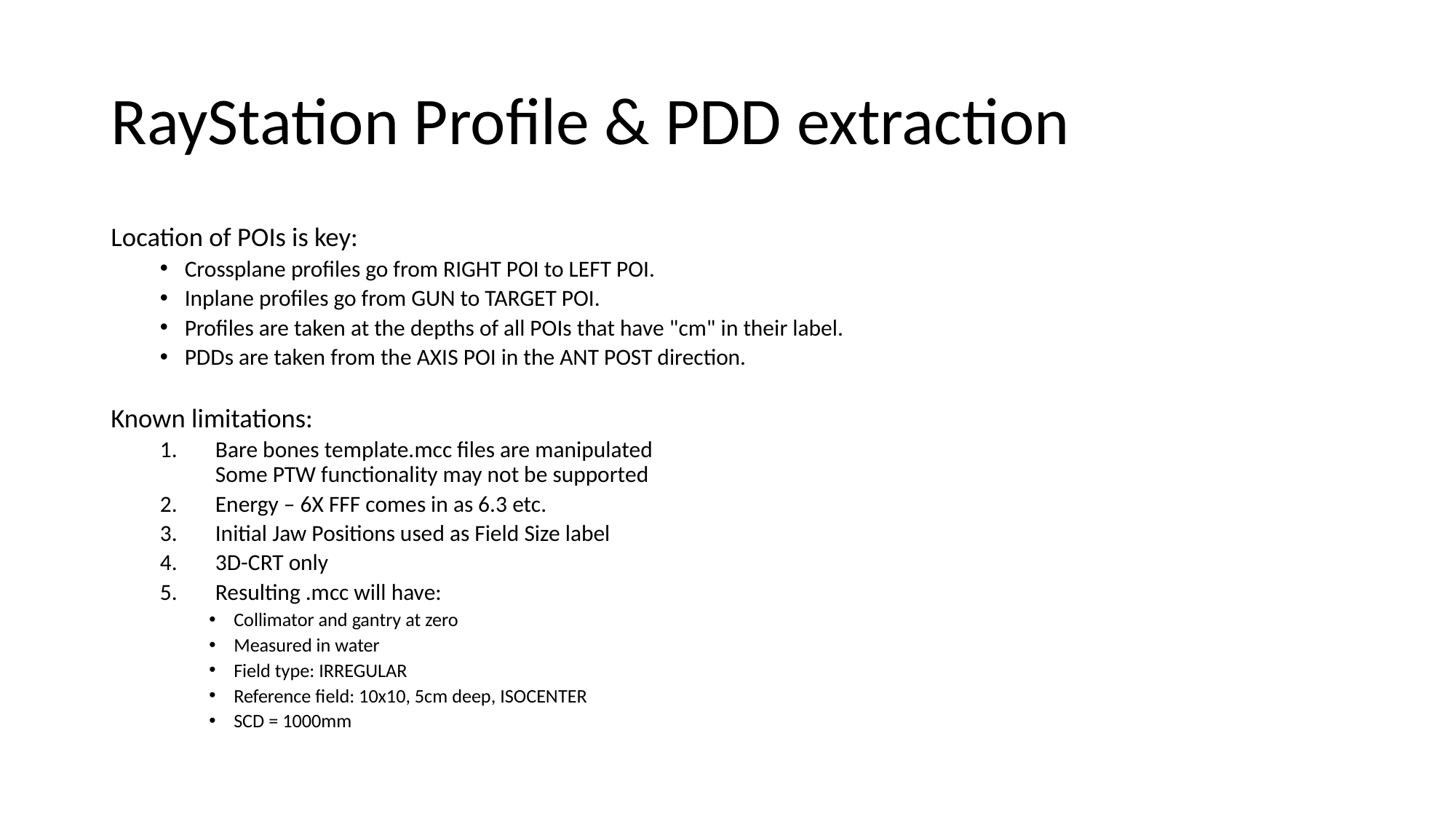

# RayStation Profile & PDD extraction
Location of POIs is key:
Crossplane profiles go from RIGHT POI to LEFT POI.
Inplane profiles go from GUN to TARGET POI.
Profiles are taken at the depths of all POIs that have "cm" in their label.
PDDs are taken from the AXIS POI in the ANT POST direction.
Known limitations:
Bare bones template.mcc files are manipulated
Some PTW functionality may not be supported
Energy – 6X FFF comes in as 6.3 etc.
Initial Jaw Positions used as Field Size label
3D-CRT only
Resulting .mcc will have:
Collimator and gantry at zero
Measured in water
Field type: IRREGULAR
Reference field: 10x10, 5cm deep, ISOCENTER
SCD = 1000mm